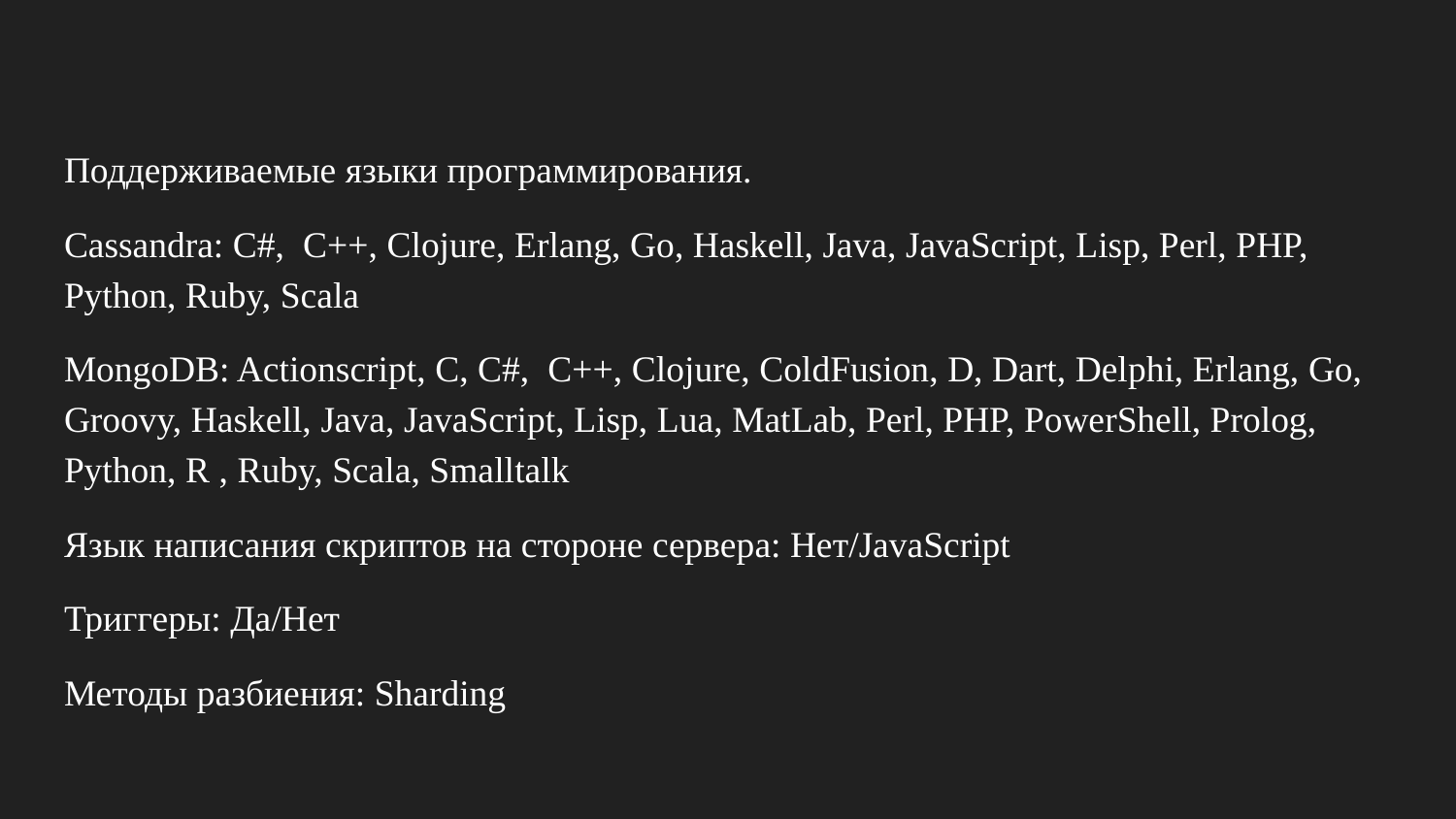

Поддерживаемые языки программирования.
Cassandra: C#,  С++, Clojure, Erlang, Go, Haskell, Java, JavaScript, Lisp, Perl, PHP, Python, Ruby, Scala
MongoDB: Actionscript, C, C#,  С++, Clojure, ColdFusion, D, Dart, Delphi, Erlang, Go, Groovy, Haskell, Java, JavaScript, Lisp, Lua, MatLab, Perl, PHP, PowerShell, Prolog, Python, R , Ruby, Scala, Smalltalk
Язык написания скриптов на стороне сервера: Нет/JavaScript
Триггеры: Да/Нет
Методы разбиения: Sharding